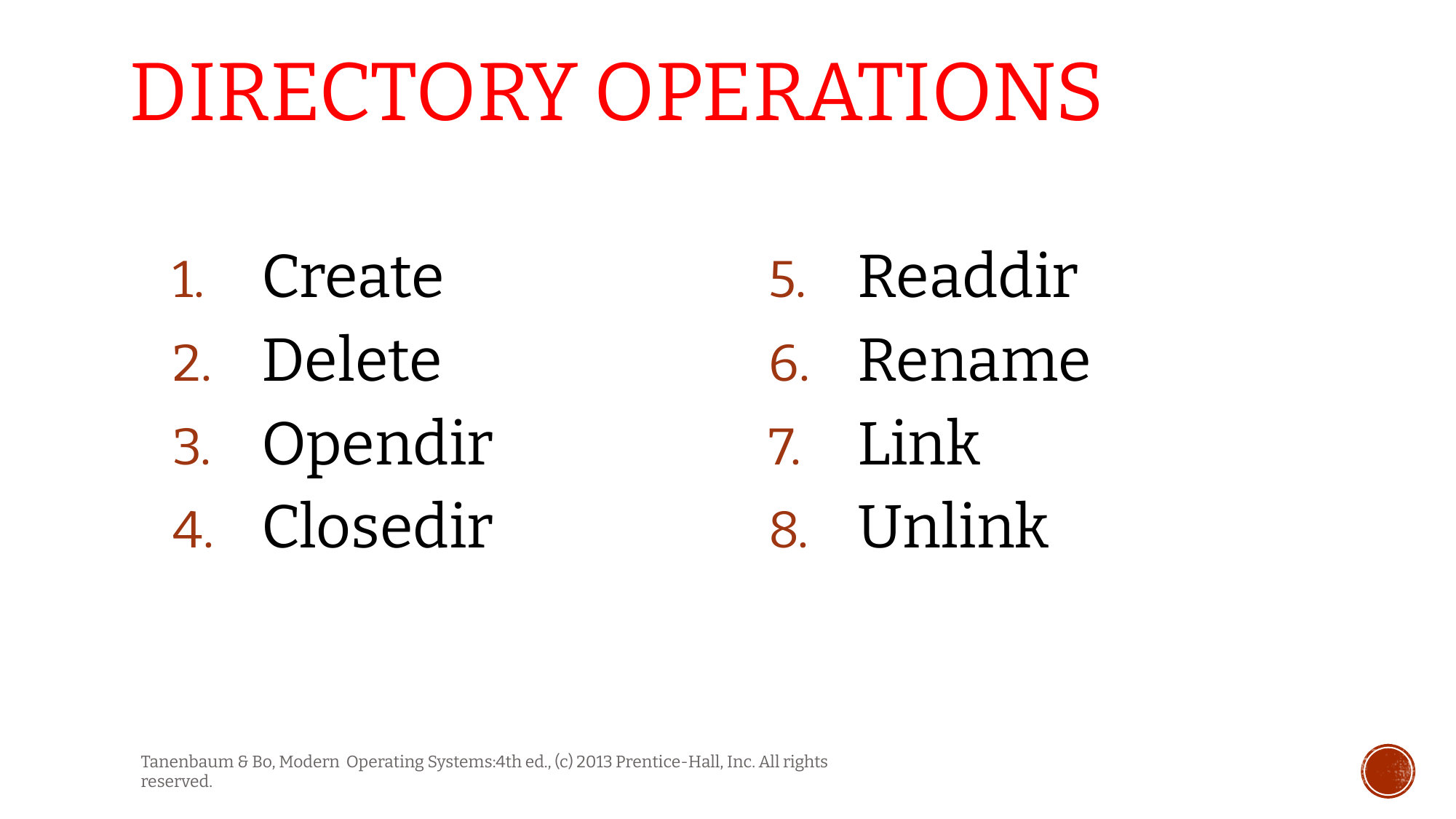

# Directory Operations
Create
Delete
Opendir
Closedir
Readdir
Rename
Link
Unlink
Tanenbaum & Bo, Modern  Operating Systems:4th ed., (c) 2013 Prentice-Hall, Inc. All rights reserved.